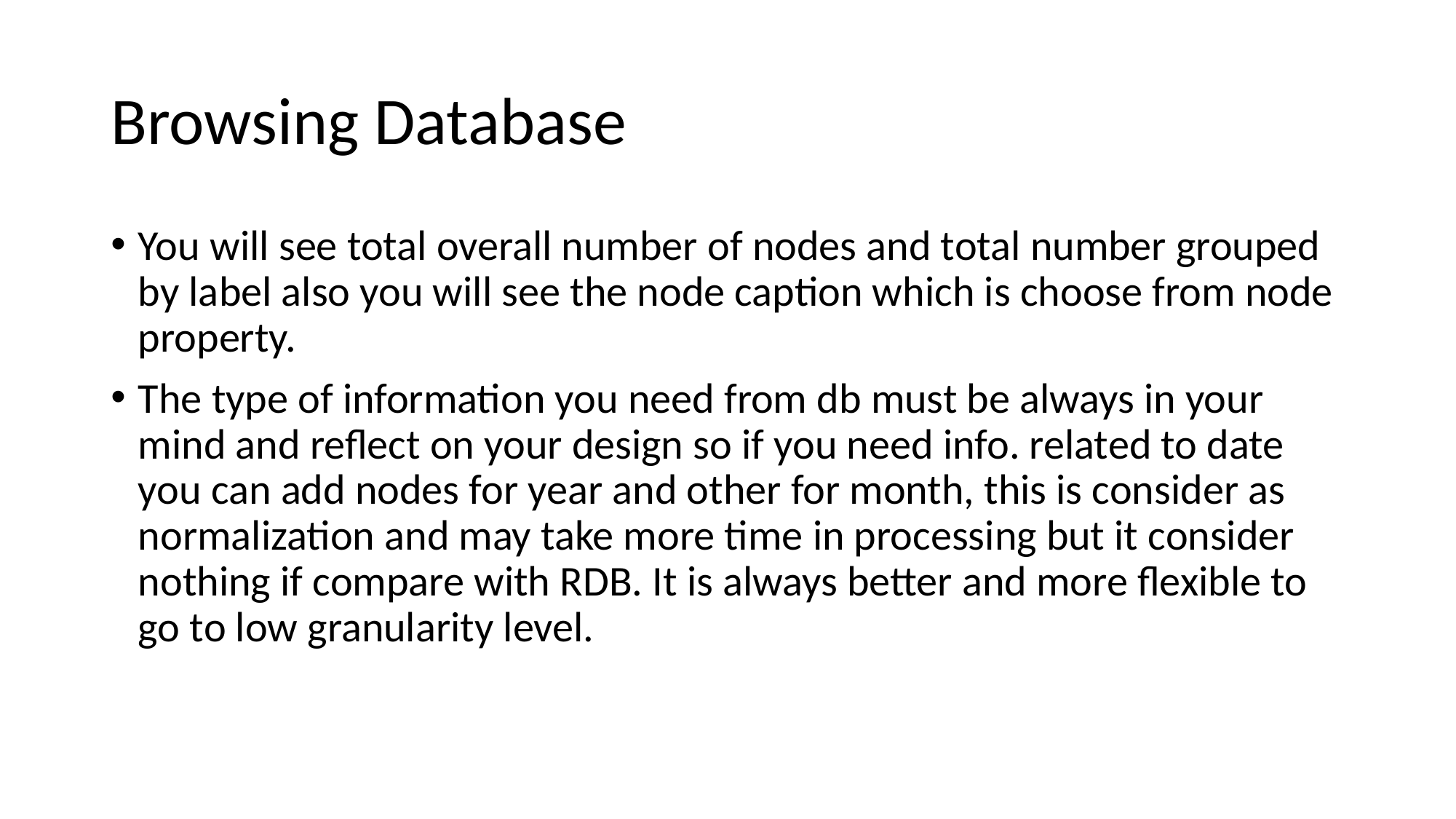

# Browsing Database
You will see total overall number of nodes and total number grouped by label also you will see the node caption which is choose from node property.
The type of information you need from db must be always in your mind and reflect on your design so if you need info. related to date you can add nodes for year and other for month, this is consider as normalization and may take more time in processing but it consider nothing if compare with RDB. It is always better and more flexible to go to low granularity level.